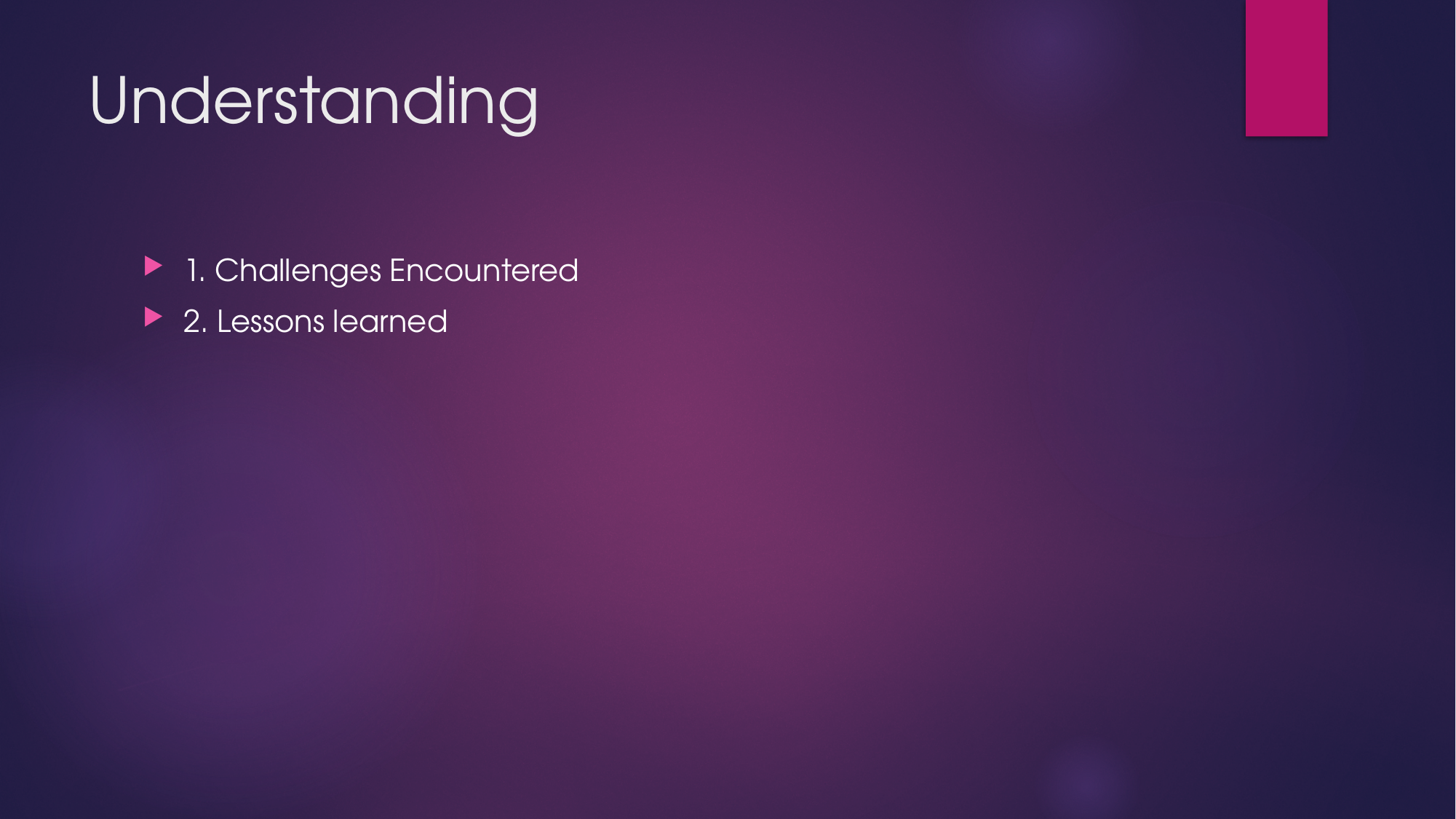

# Understanding
1. Challenges Encountered
2. Lessons learned